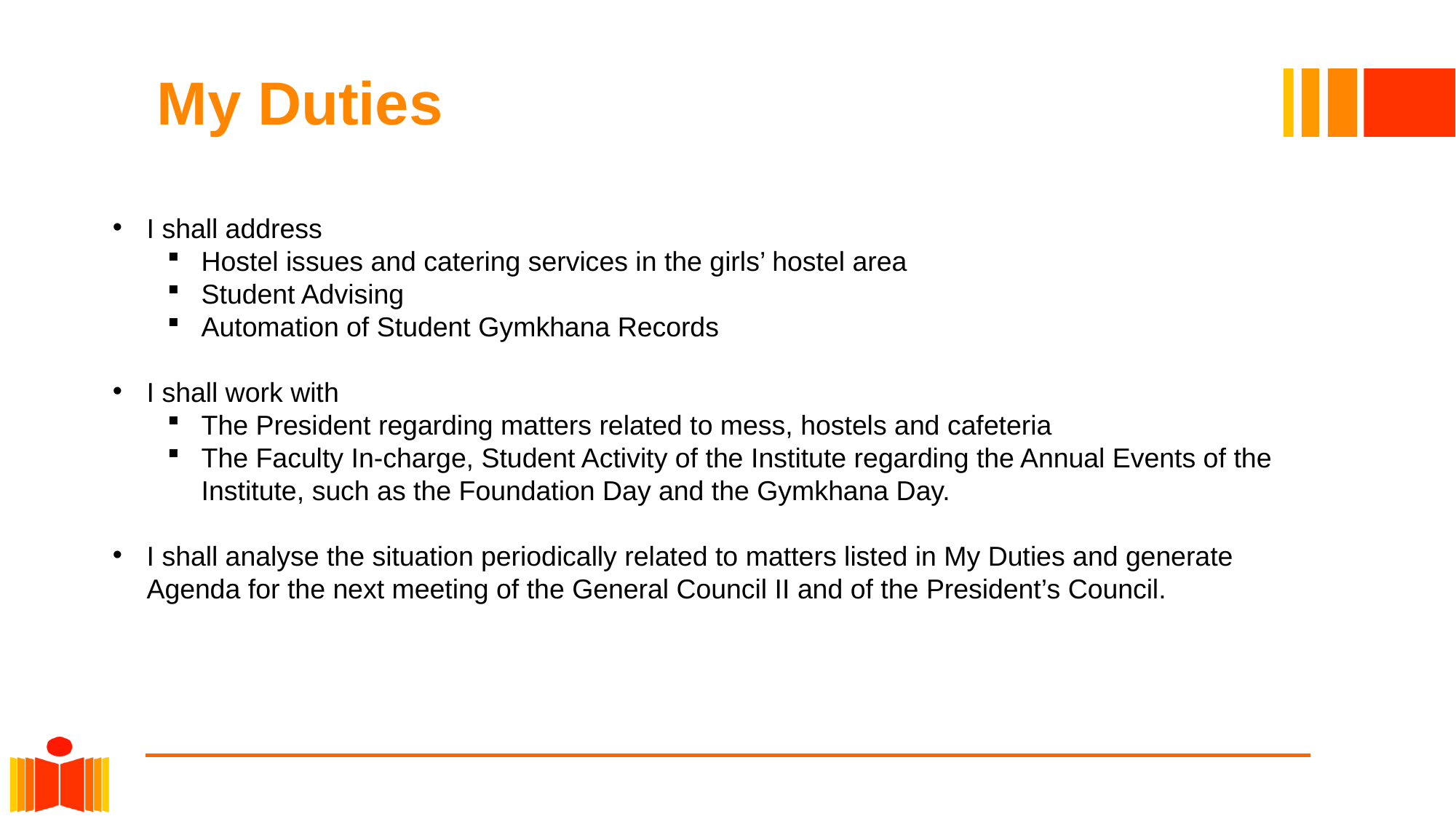

# My Duties
I shall address
Hostel issues and catering services in the girls’ hostel area
Student Advising
Automation of Student Gymkhana Records

I shall work with
The President regarding matters related to mess, hostels and cafeteria
The Faculty In-charge, Student Activity of the Institute regarding the Annual Events of the Institute, such as the Foundation Day and the Gymkhana Day.

I shall analyse the situation periodically related to matters listed in My Duties and generate Agenda for the next meeting of the General Council II and of the President’s Council.